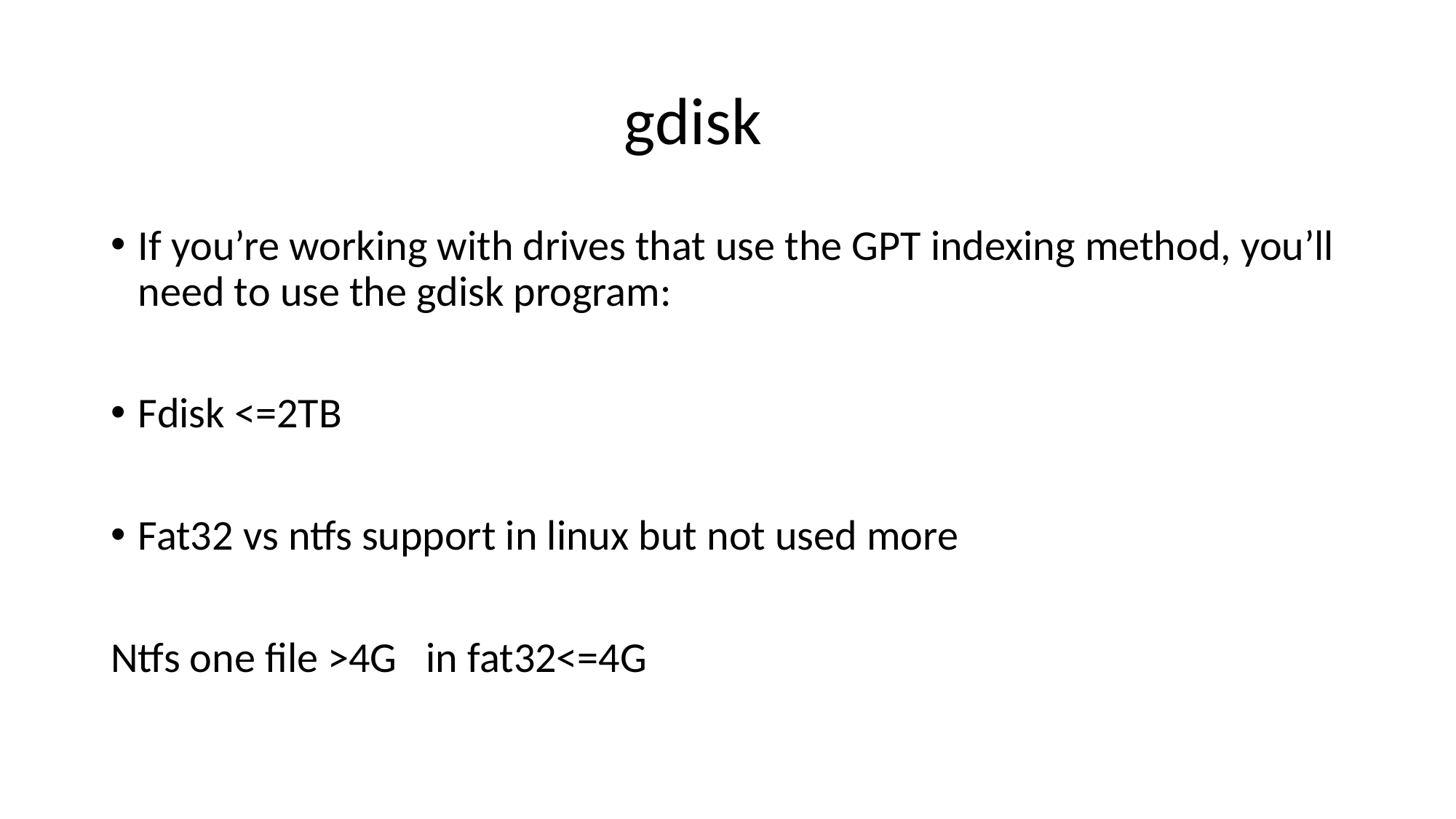

# gdisk
If you’re working with drives that use the GPT indexing method, you’ll need to use the gdisk program:

Fdisk <=2TB

Fat32 vs ntfs support in linux but not used more

Ntfs one file >4G   in fat32<=4G